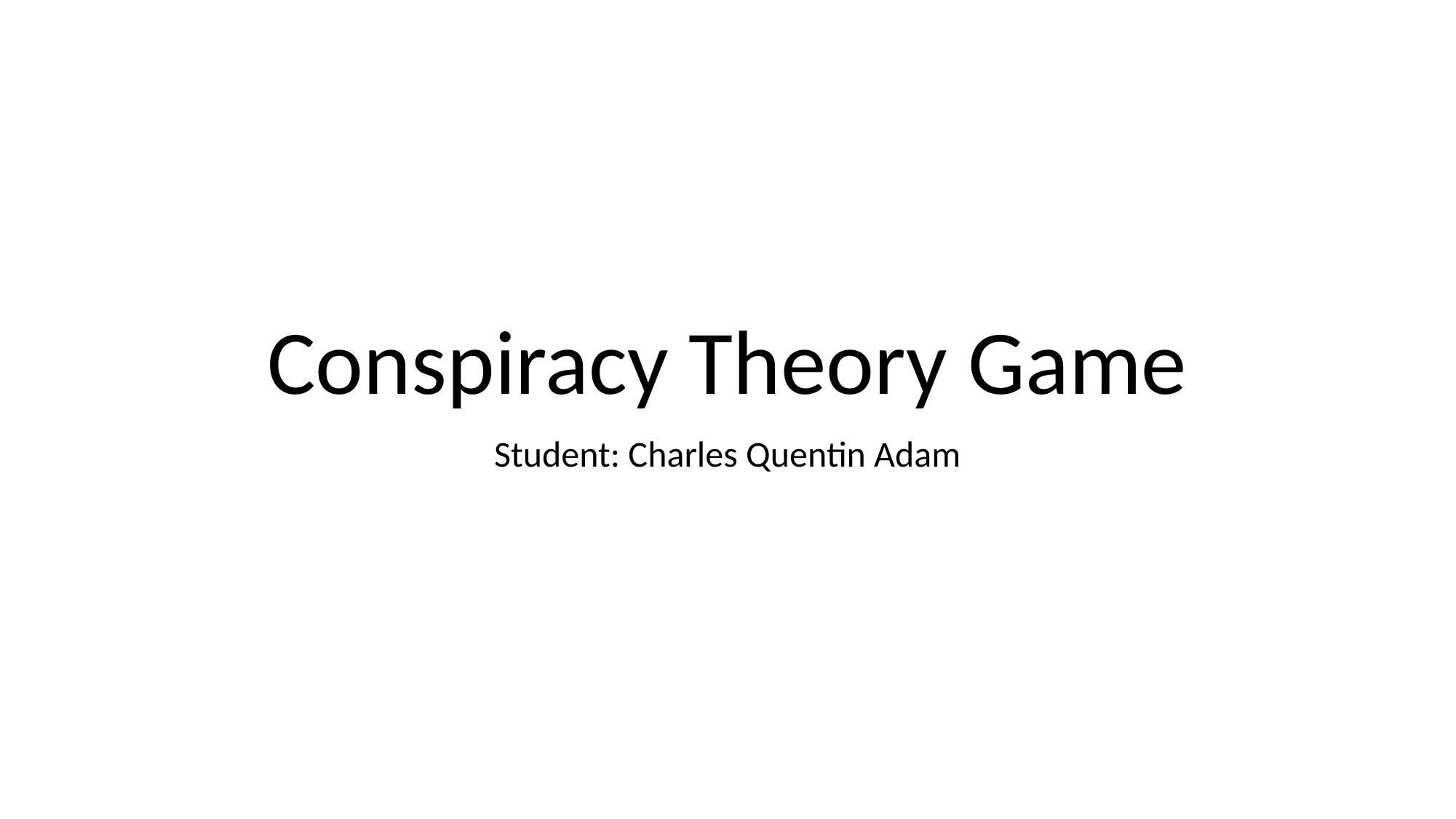

# Conspiracy Theory Game
Student: Charles Quentin Adam